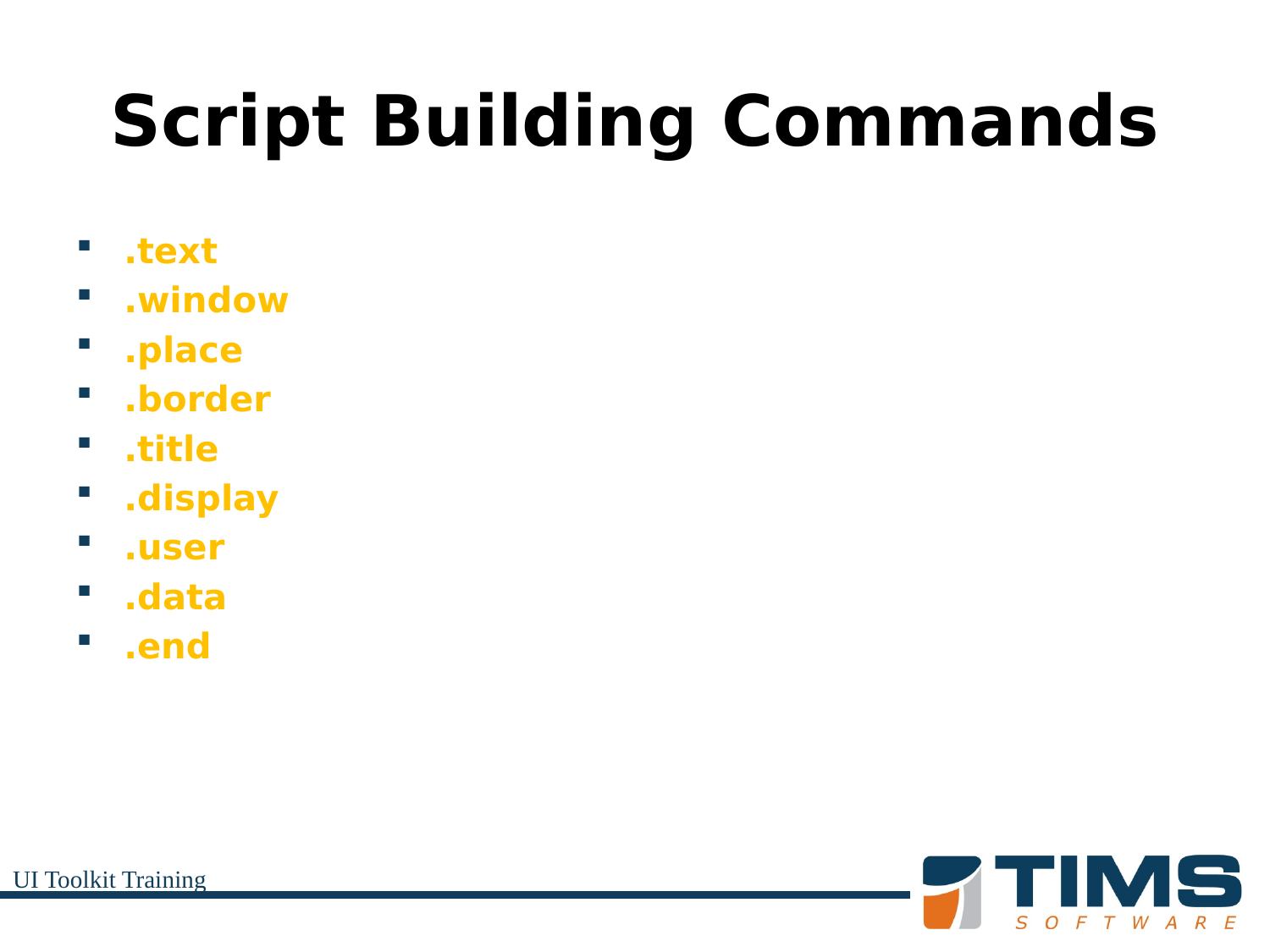

# Script Building Commands
.text
.window
.place
.border
.title
.display
.user
.data
.end
UI Toolkit Training